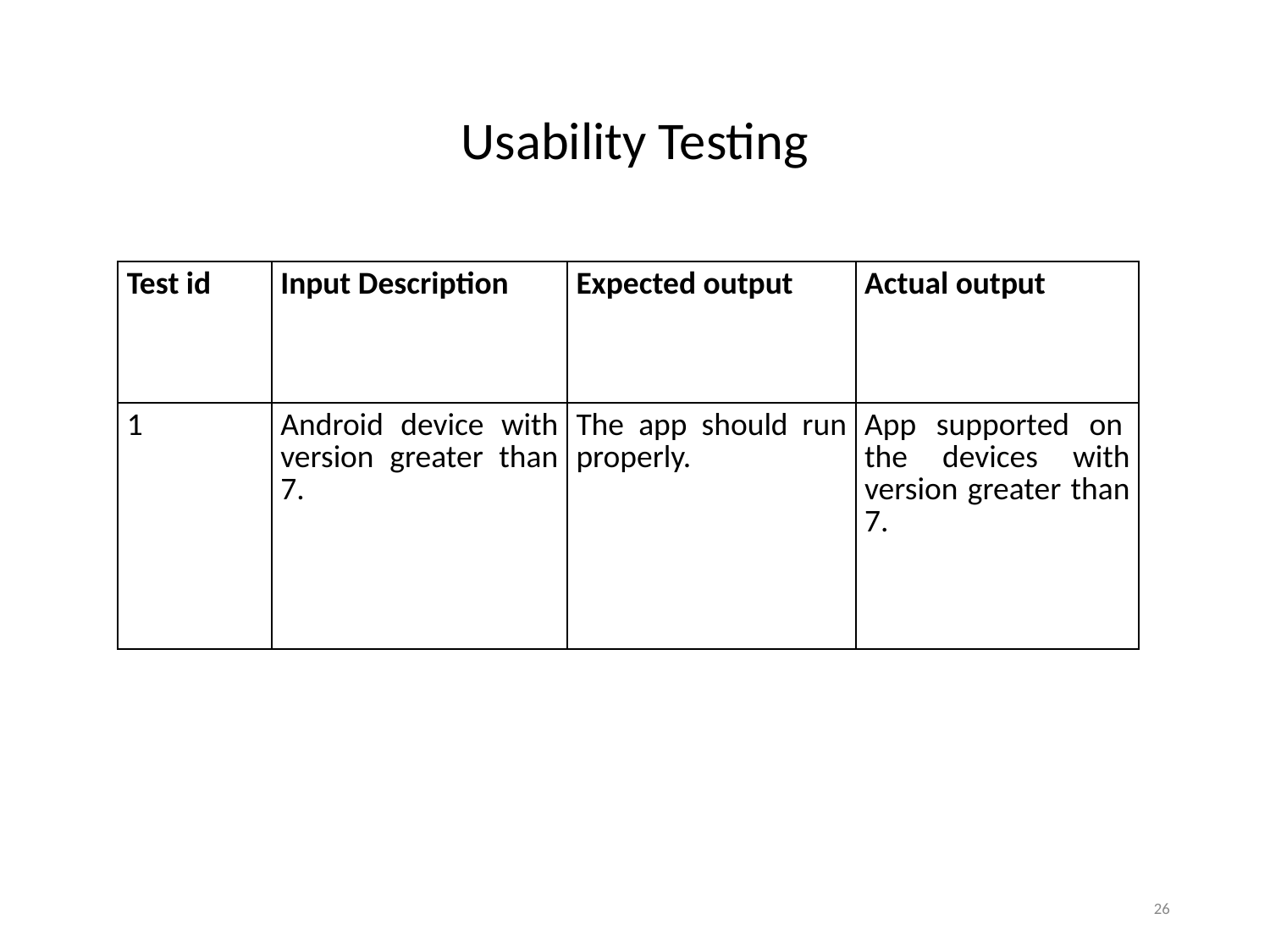

# Usability Testing
| Test id | Input Description | Expected output | Actual output |
| --- | --- | --- | --- |
| 1 | Android device with version greater than 7. | The app should run properly. | App supported on  the devices with version greater than 7. |
26